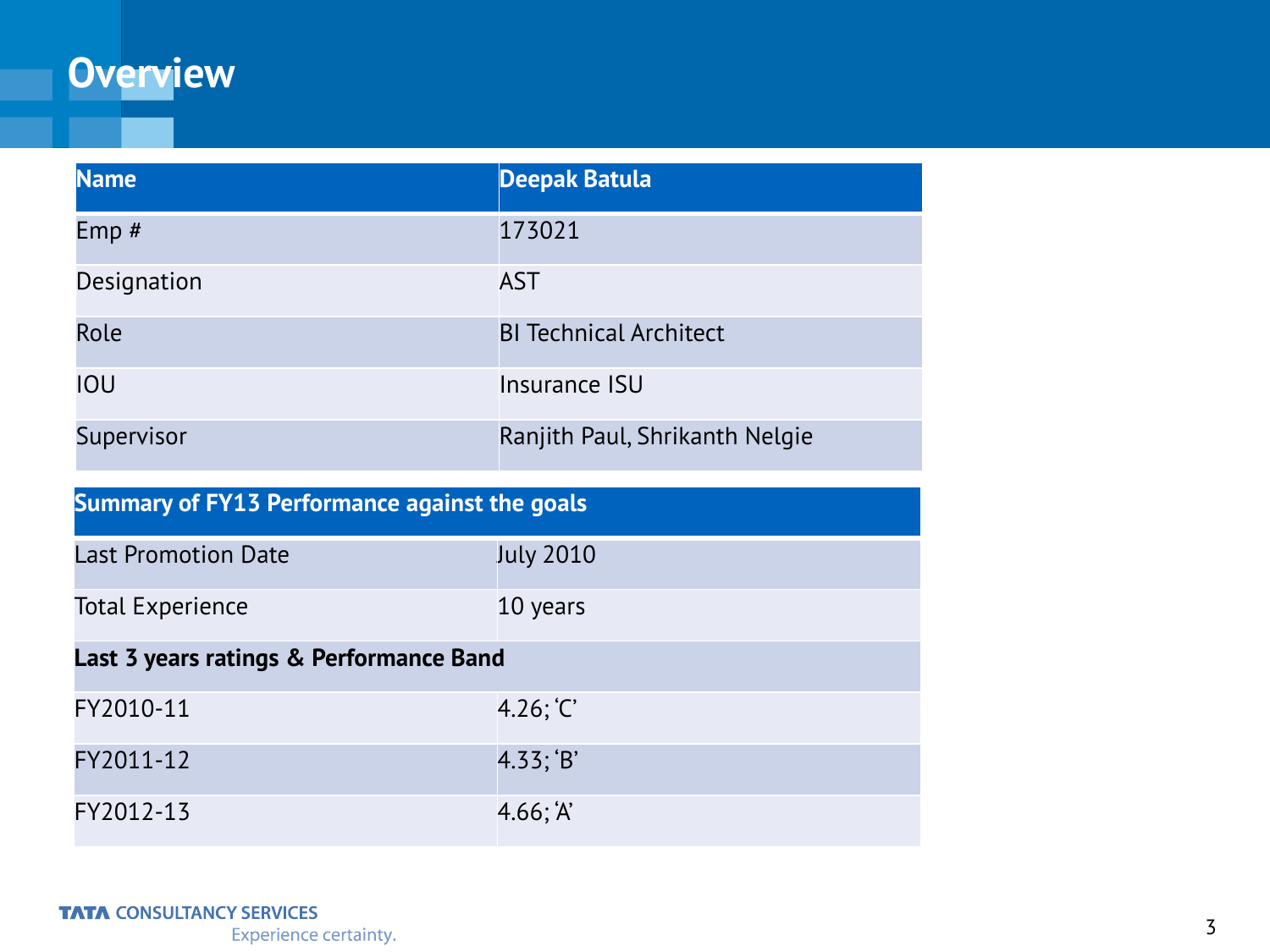

Overview
| Name | Deepak Batula |
| --- | --- |
| Emp # | 173021 |
| Designation | AST |
| Role | BI Technical Architect |
| IOU | Insurance ISU |
| Supervisor | Ranjith Paul, Shrikanth Nelgie |
| Summary of FY13 Performance against the goals |  |
| --- | --- |
| Last Promotion Date | July 2010 |
| Total Experience | 10 years |
| Last 3 years ratings & Performance Band |  |
| FY2010-11 | 4.26; ‘C’ |
| FY2011-12 | 4.33; ‘B’ |
| FY2012-13 | 4.66; ‘A’ |